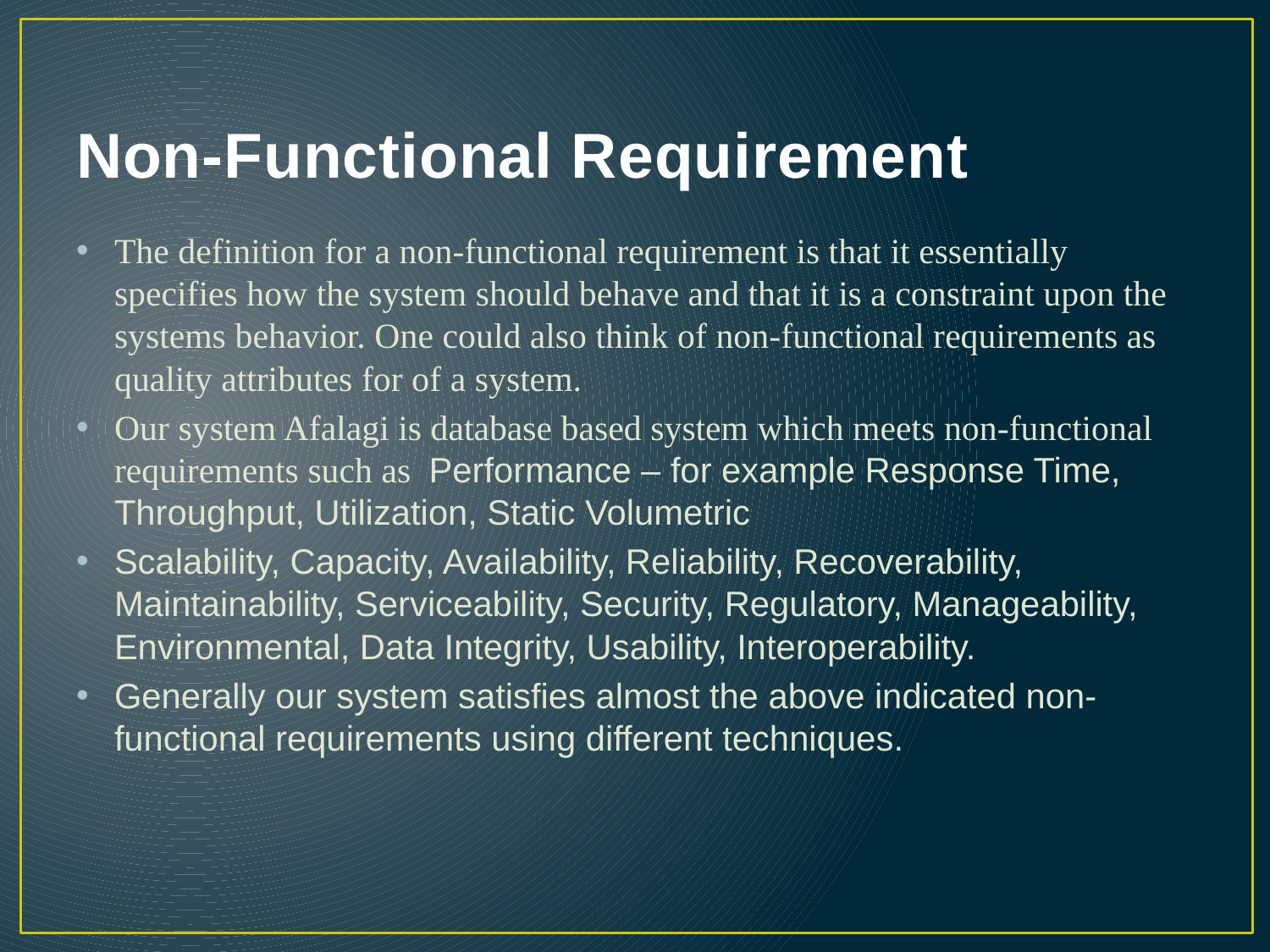

# Non-Functional Requirement
The definition for a non-functional requirement is that it essentially specifies how the system should behave and that it is a constraint upon the systems behavior. One could also think of non-functional requirements as quality attributes for of a system.
Our system Afalagi is database based system which meets non-functional requirements such as  Performance – for example Response Time, Throughput, Utilization, Static Volumetric
Scalability, Capacity, Availability, Reliability, Recoverability, Maintainability, Serviceability, Security, Regulatory, Manageability, Environmental, Data Integrity, Usability, Interoperability.
Generally our system satisfies almost the above indicated non-functional requirements using different techniques.